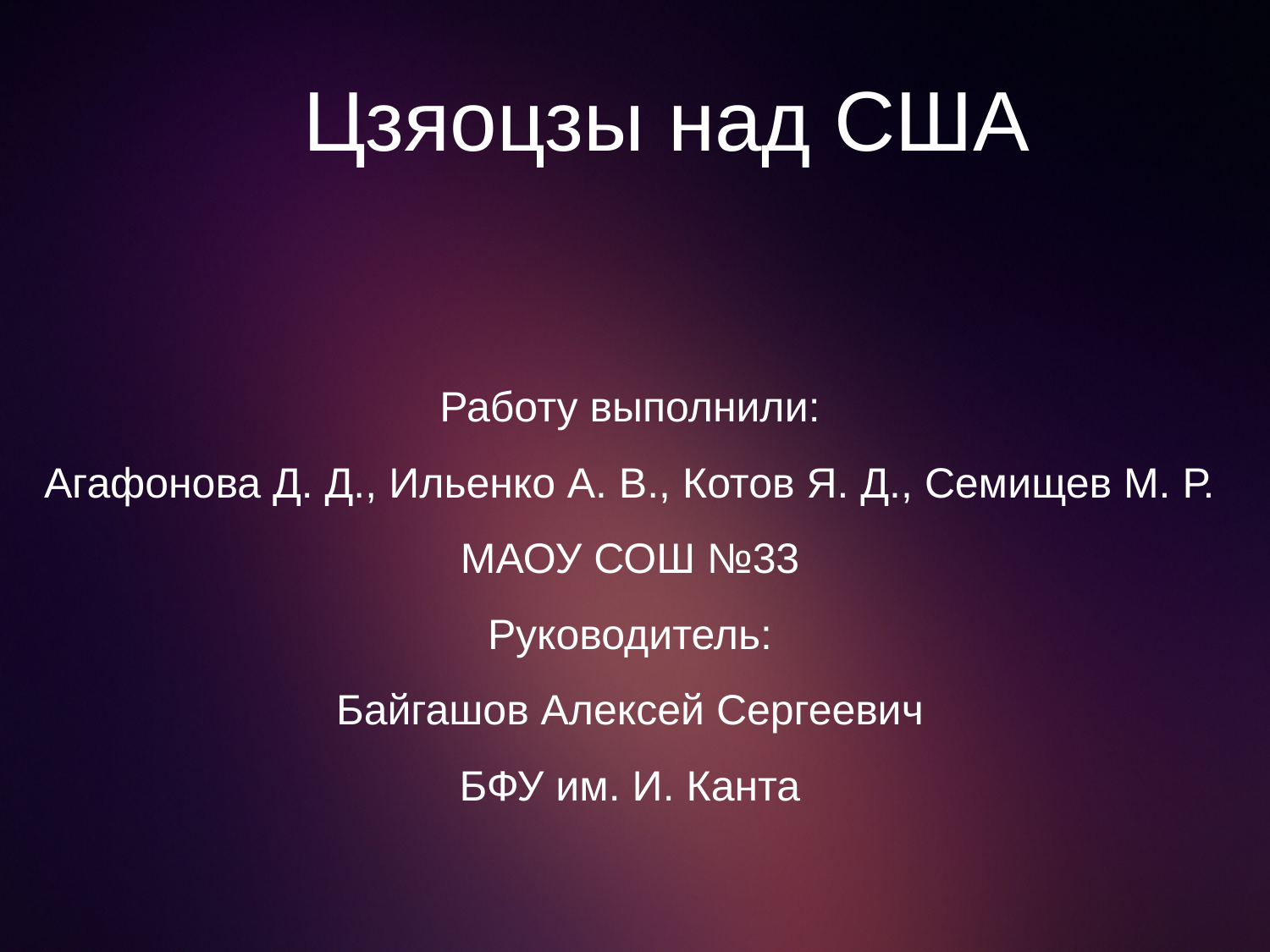

Цзяоцзы над США
Работу выполнили:
Агафонова Д. Д., Ильенко А. В., Котов Я. Д., Семищев М. Р.
МАОУ СОШ №33
Руководитель:
Байгашов Алексей Сергеевич
БФУ им. И. Канта